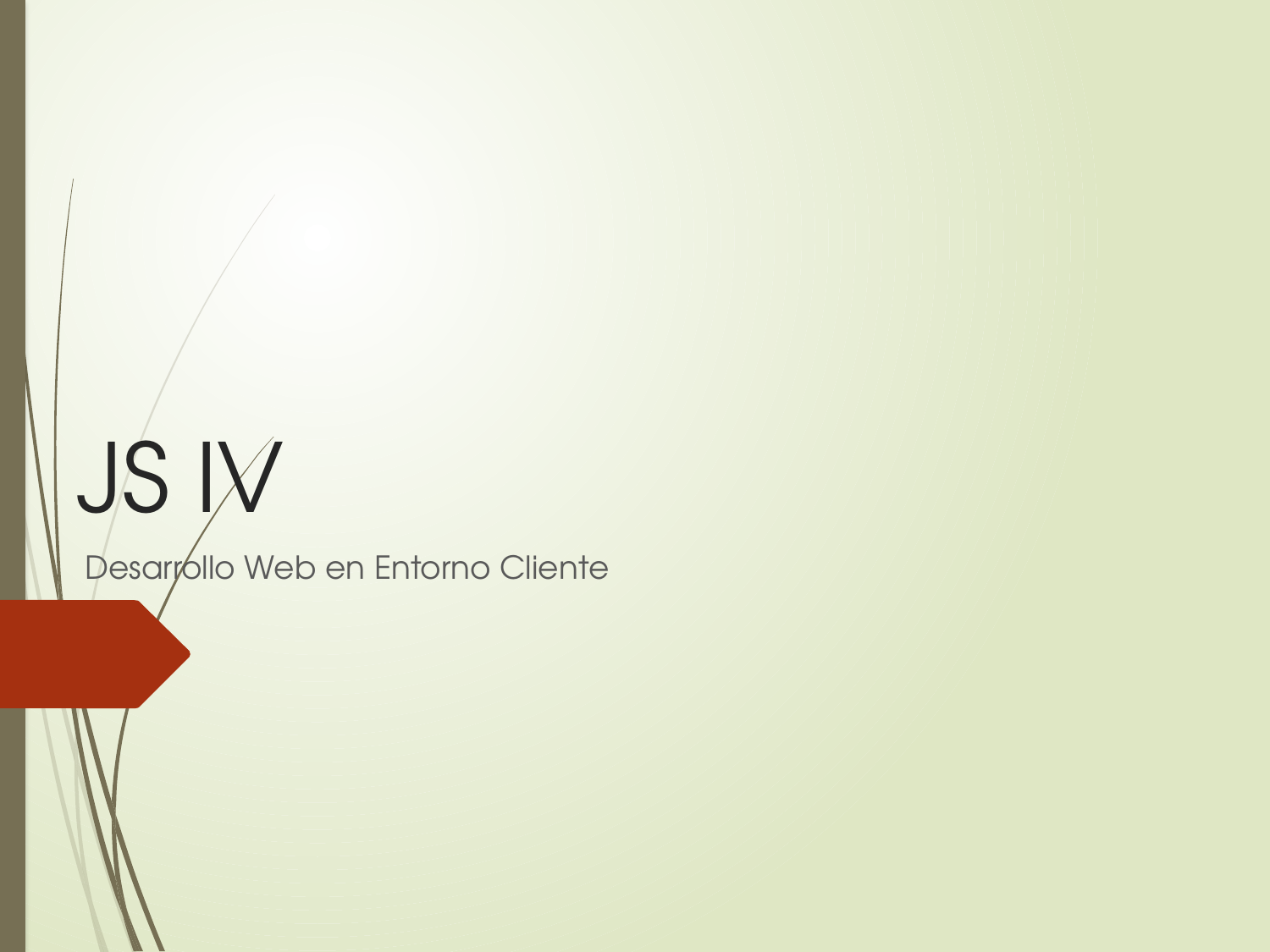

# JS IV
Desarrollo Web en Entorno Cliente